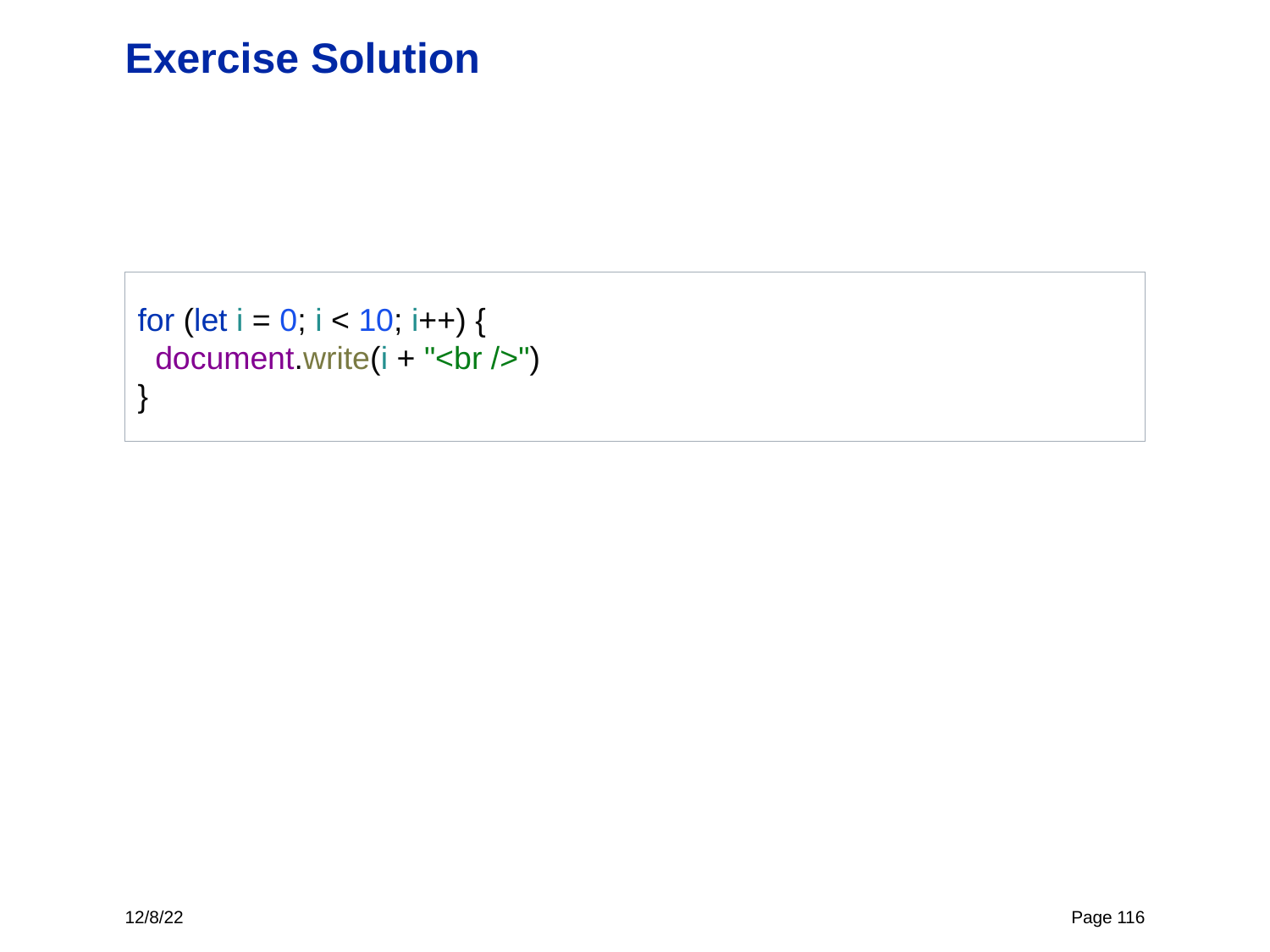

# Exercise Solution

for (let i = 0; i < 10; i++) {
  document.write(i + "<br />")
}

12/8/22

Page 116